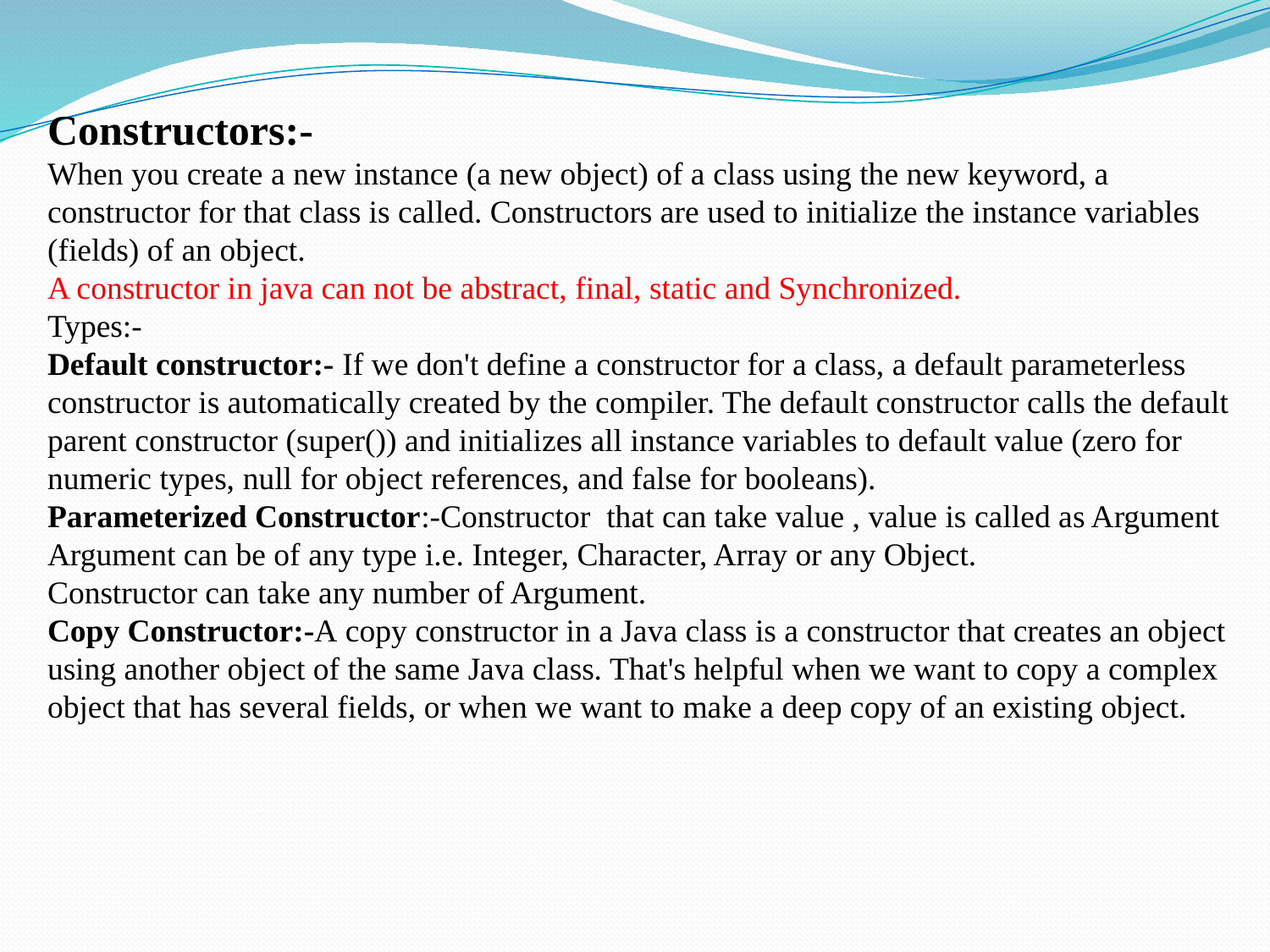

Constructors:-
When you create a new instance (a new object) of a class using the new keyword, a constructor for that class is called. Constructors are used to initialize the instance variables (fields) of an object.
A constructor in java can not be abstract, final, static and Synchronized.
Types:-
Default constructor:- If we don't define a constructor for a class, a default parameterless constructor is automatically created by the compiler. The default constructor calls the default parent constructor (super()) and initializes all instance variables to default value (zero for numeric types, null for object references, and false for booleans).
Parameterized Constructor:-Constructor  that can take value , value is called as Argument
Argument can be of any type i.e. Integer, Character, Array or any Object.
Constructor can take any number of Argument.
Copy Constructor:-A copy constructor in a Java class is a constructor that creates an object using another object of the same Java class. That's helpful when we want to copy a complex object that has several fields, or when we want to make a deep copy of an existing object.